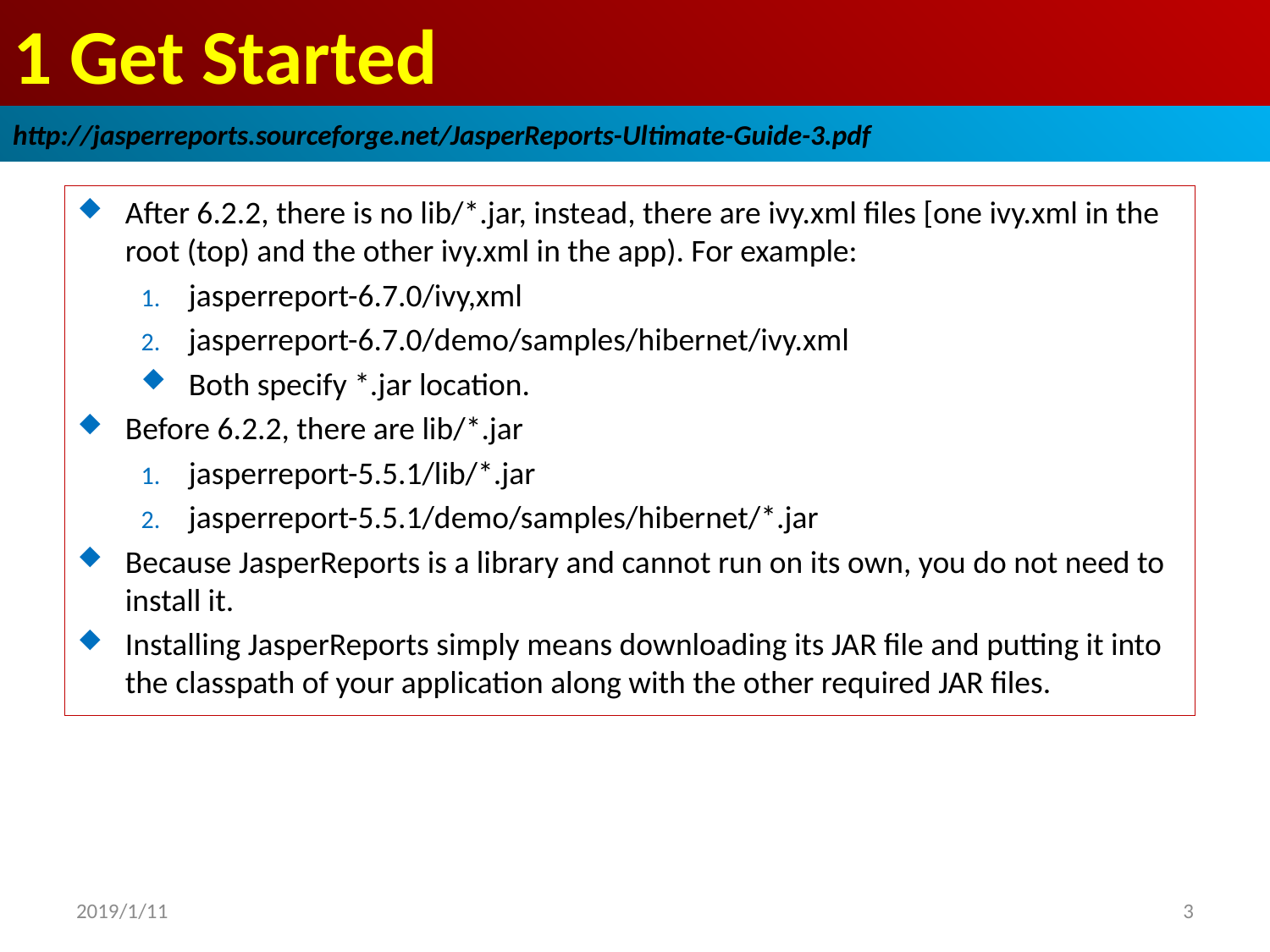

# 1 Get Started
http://jasperreports.sourceforge.net/JasperReports-Ultimate-Guide-3.pdf
After 6.2.2, there is no lib/*.jar, instead, there are ivy.xml files [one ivy.xml in the root (top) and the other ivy.xml in the app). For example:
jasperreport-6.7.0/ivy,xml
jasperreport-6.7.0/demo/samples/hibernet/ivy.xml
Both specify *.jar location.
Before 6.2.2, there are lib/*.jar
jasperreport-5.5.1/lib/*.jar
jasperreport-5.5.1/demo/samples/hibernet/*.jar
Because JasperReports is a library and cannot run on its own, you do not need to install it.
Installing JasperReports simply means downloading its JAR file and putting it into the classpath of your application along with the other required JAR files.
2019/1/11
3